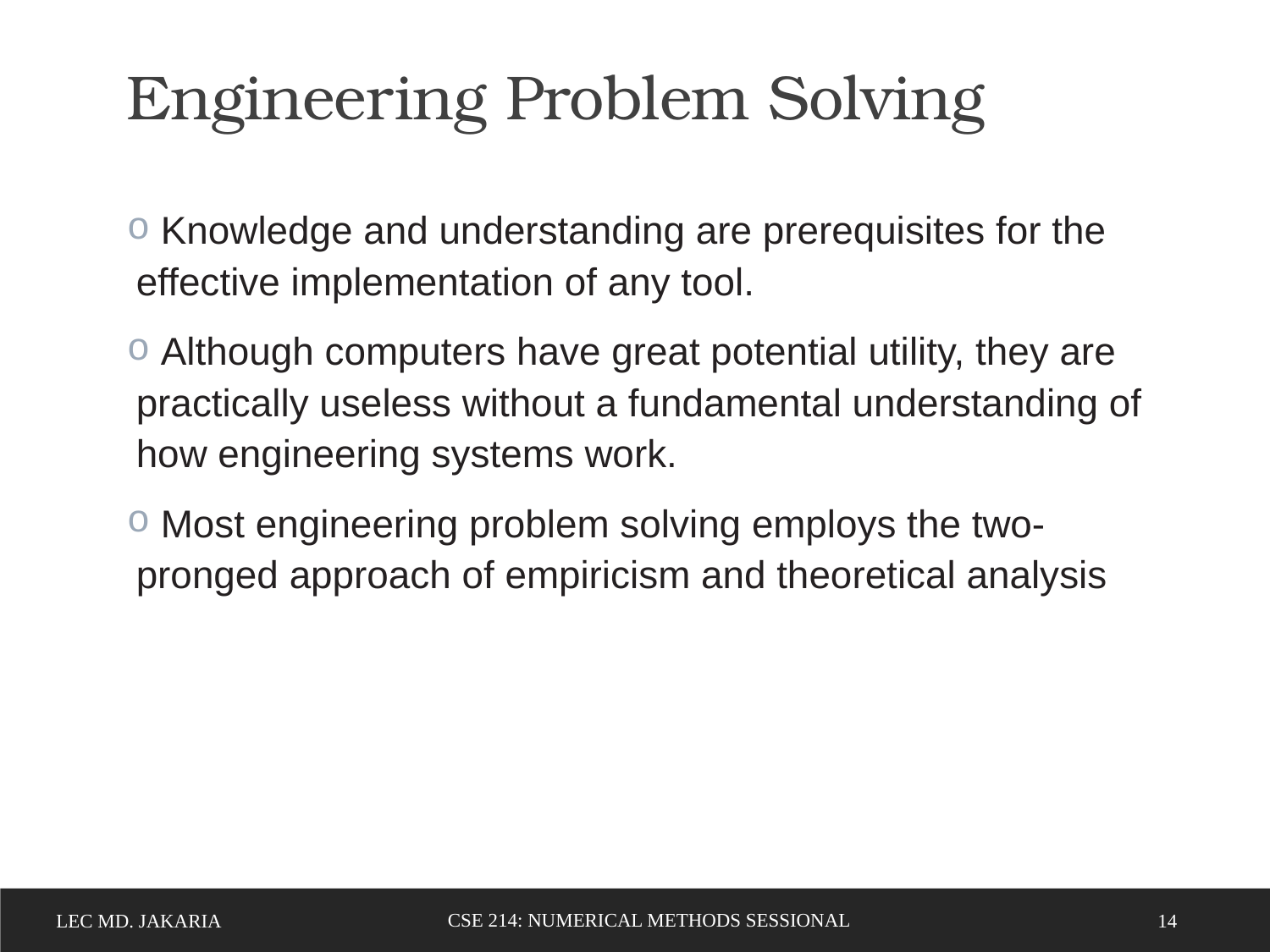

Engineering Problem Solving
 Knowledge and understanding are prerequisites for the effective implementation of any tool.
 Although computers have great potential utility, they are practically useless without a fundamental understanding of how engineering systems work.
 Most engineering problem solving employs the two-pronged approach of empiricism and theoretical analysis
CSE 214: Numerical Methods Sessional
Lec MD. Jakaria
14